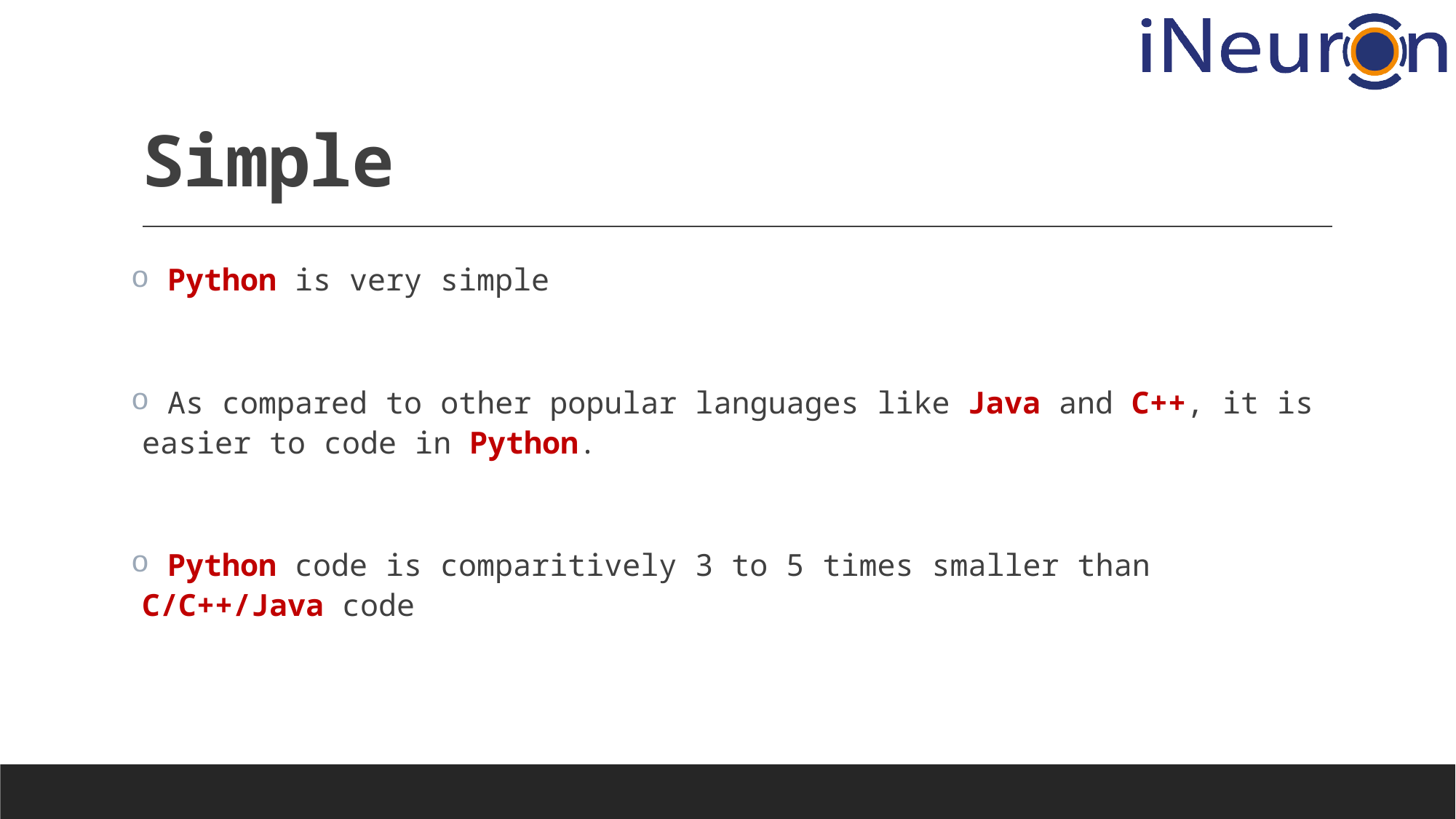

# Simple
 Python is very simple

 As compared to other popular languages like Java and C++, it is easier to code in Python.

 Python code is comparitively 3 to 5 times smaller than C/C++/Java code